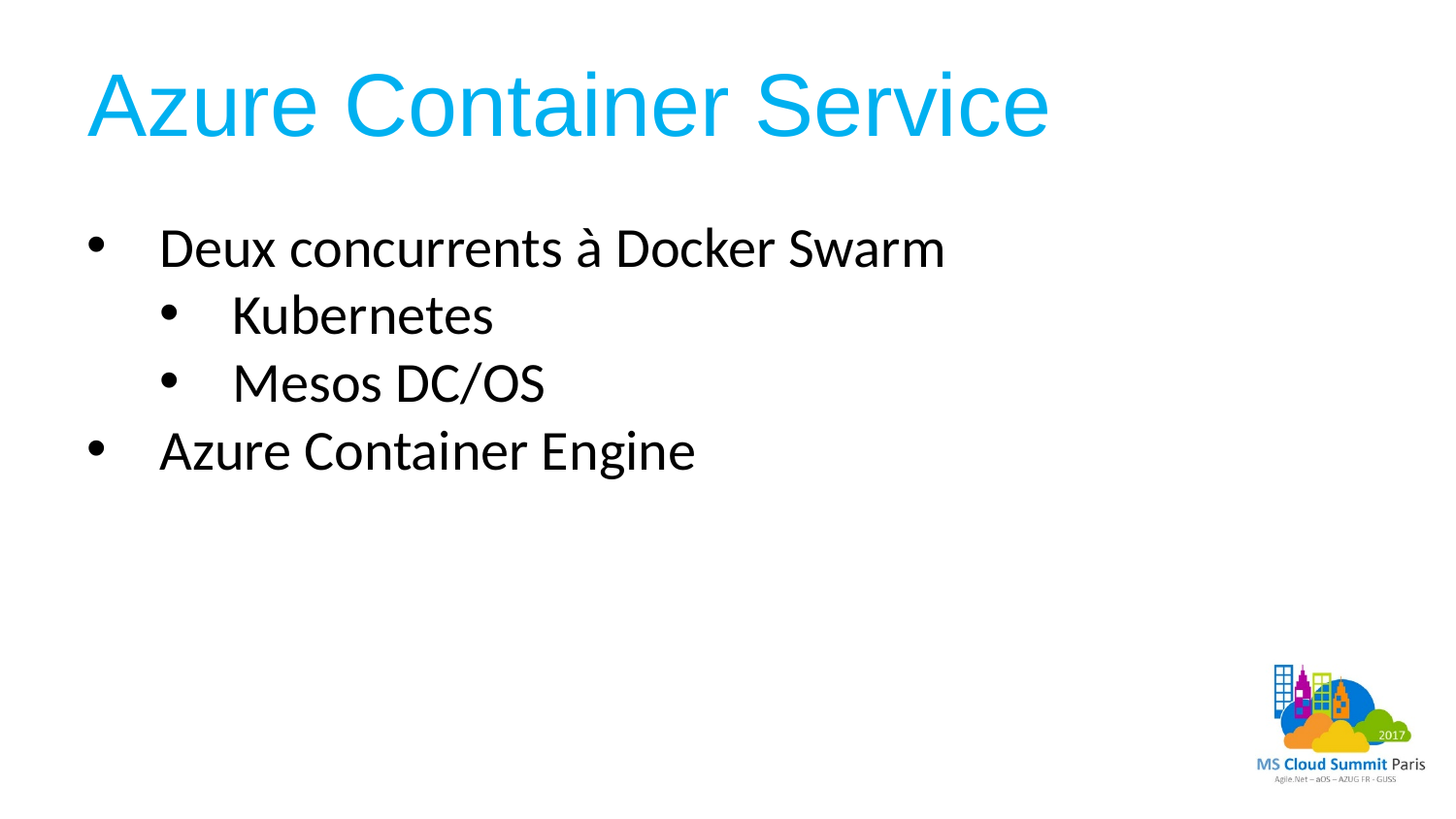

# Azure Container Service
Deux concurrents à Docker Swarm
Kubernetes
Mesos DC/OS
Azure Container Engine